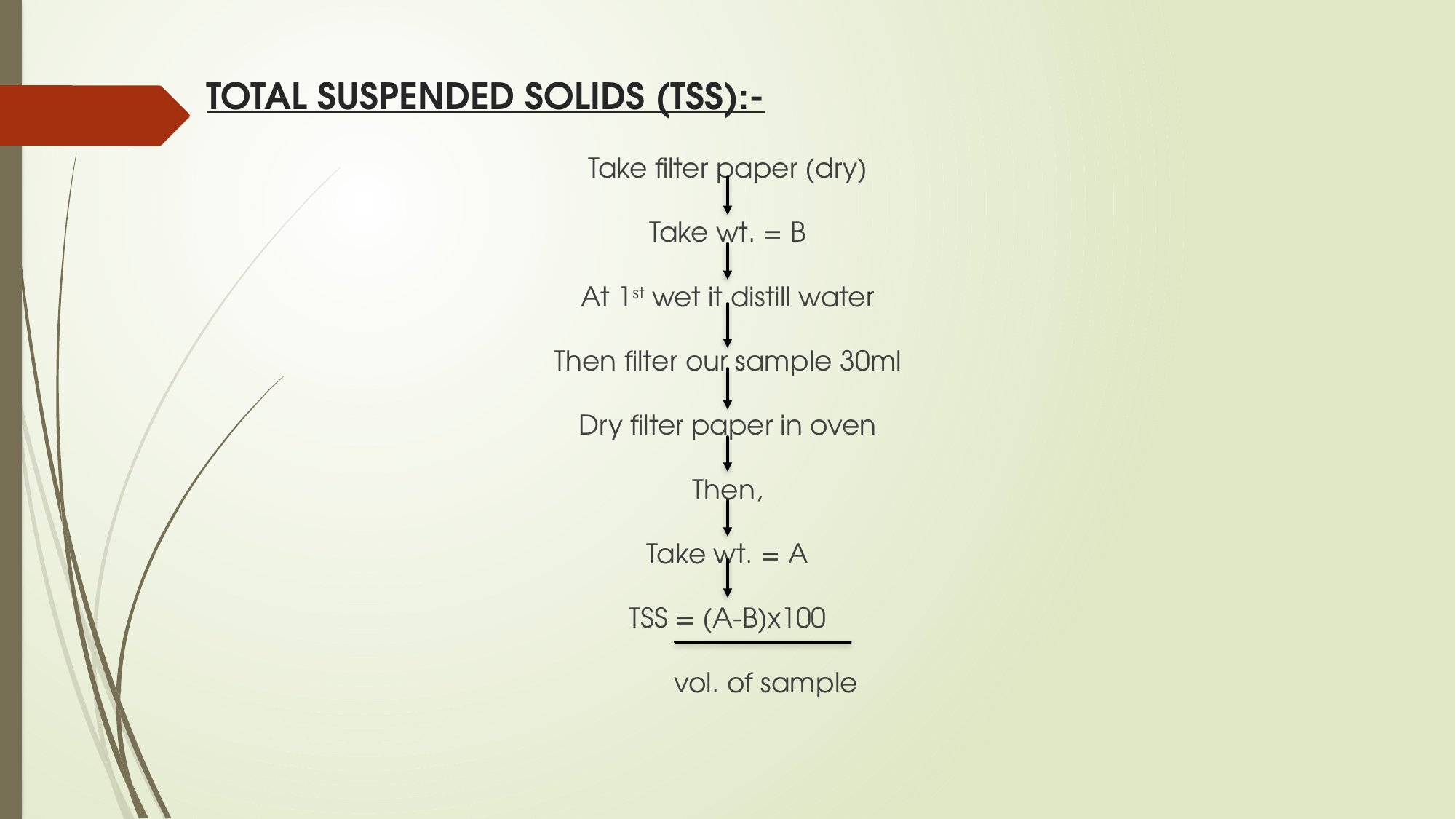

# TOTAL SUSPENDED SOLIDS (TSS):-
Take filter paper (dry)
Take wt. = B
At 1st wet it distill water
Then filter our sample 30ml
Dry filter paper in oven
Then,
Take wt. = A
TSS = (A-B)x100
          vol. of sample